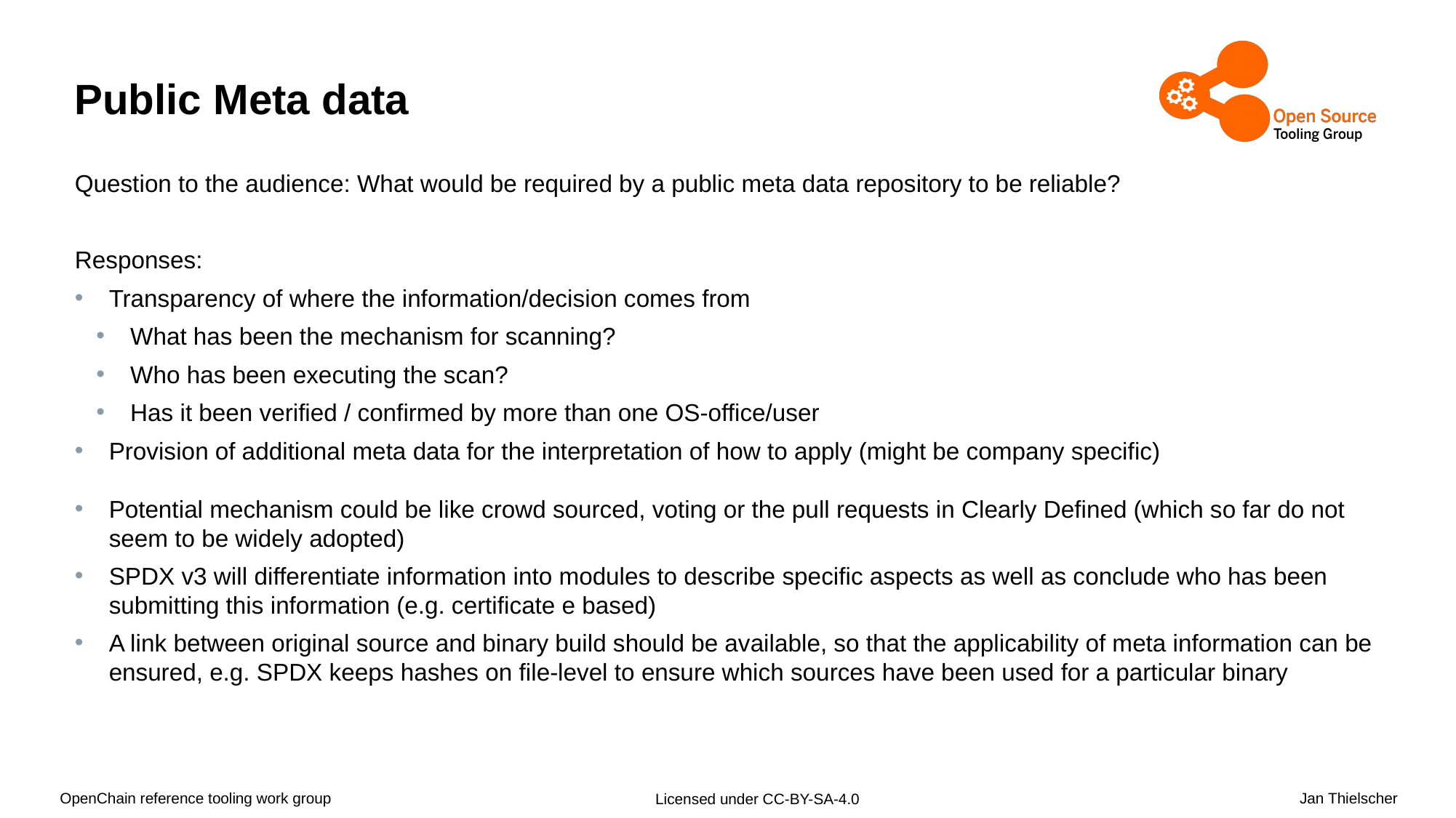

# Public Meta data
Question to the audience: What would be required by a public meta data repository to be reliable?

Responses:
Transparency of where the information/decision comes from
What has been the mechanism for scanning?
Who has been executing the scan?
Has it been verified / confirmed by more than one OS-office/user
Provision of additional meta data for the interpretation of how to apply (might be company specific)

Potential mechanism could be like crowd sourced, voting or the pull requests in Clearly Defined (which so far do not seem to be widely adopted)
SPDX v3 will differentiate information into modules to describe specific aspects as well as conclude who has been submitting this information (e.g. certificate e based)
A link between original source and binary build should be available, so that the applicability of meta information can be ensured, e.g. SPDX keeps hashes on file-level to ensure which sources have been used for a particular binary